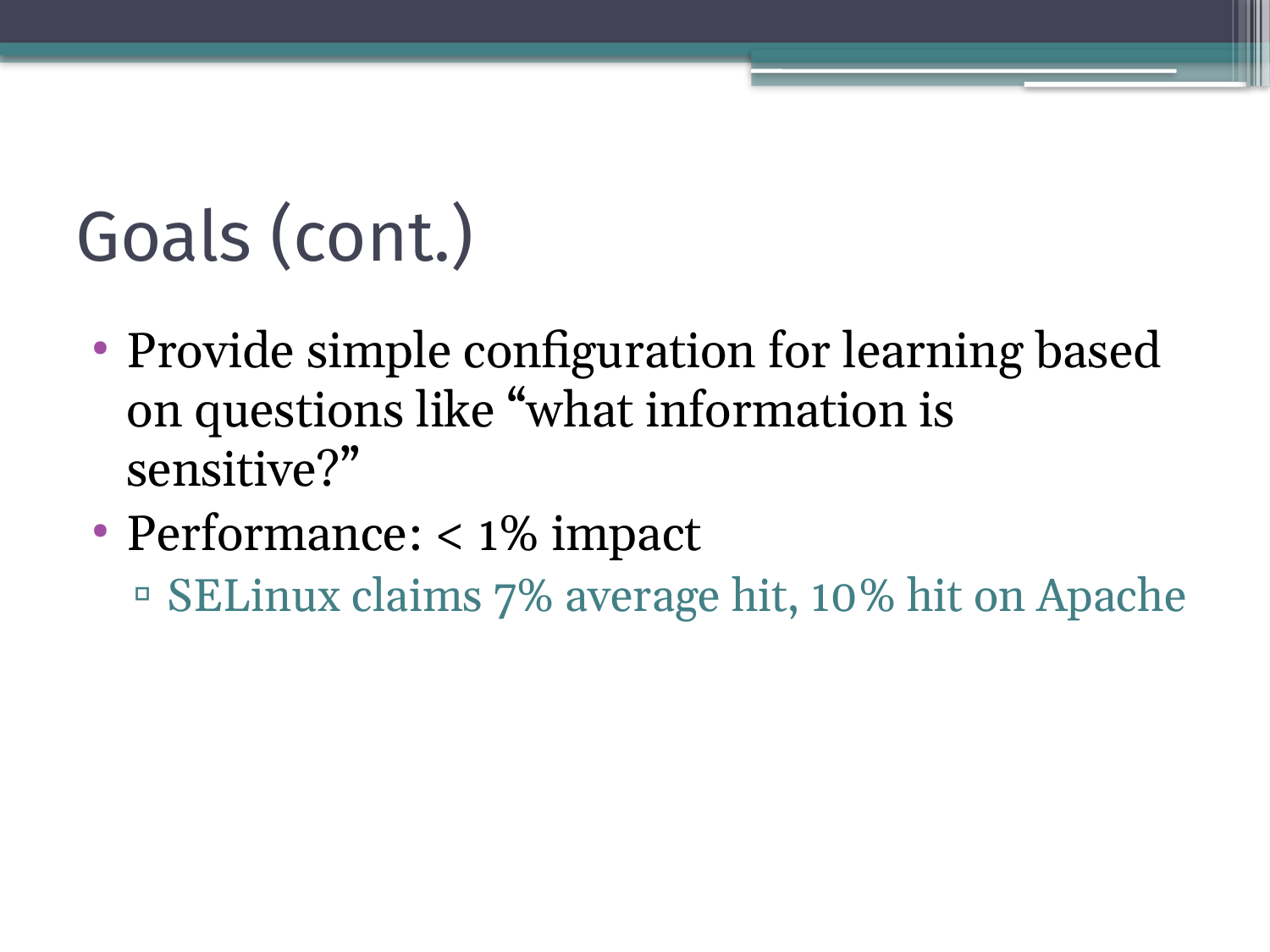

# Goals (cont.)
Provide simple configuration for learning based on questions like “what information is sensitive?”
Performance: < 1% impact
SELinux claims 7% average hit, 10% hit on Apache